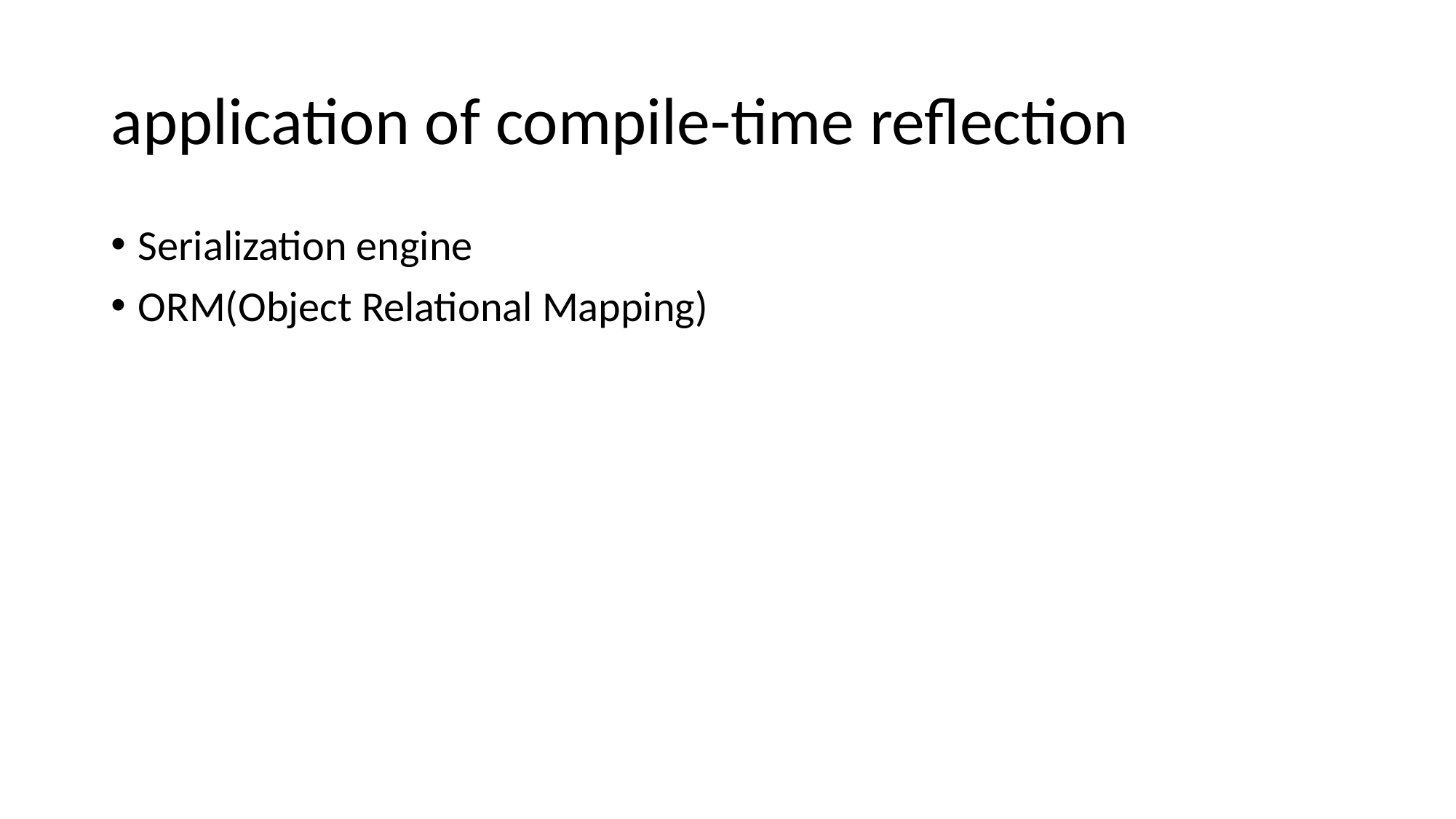

# application of compile-time reflection
Serialization engine
ORM(Object Relational Mapping)